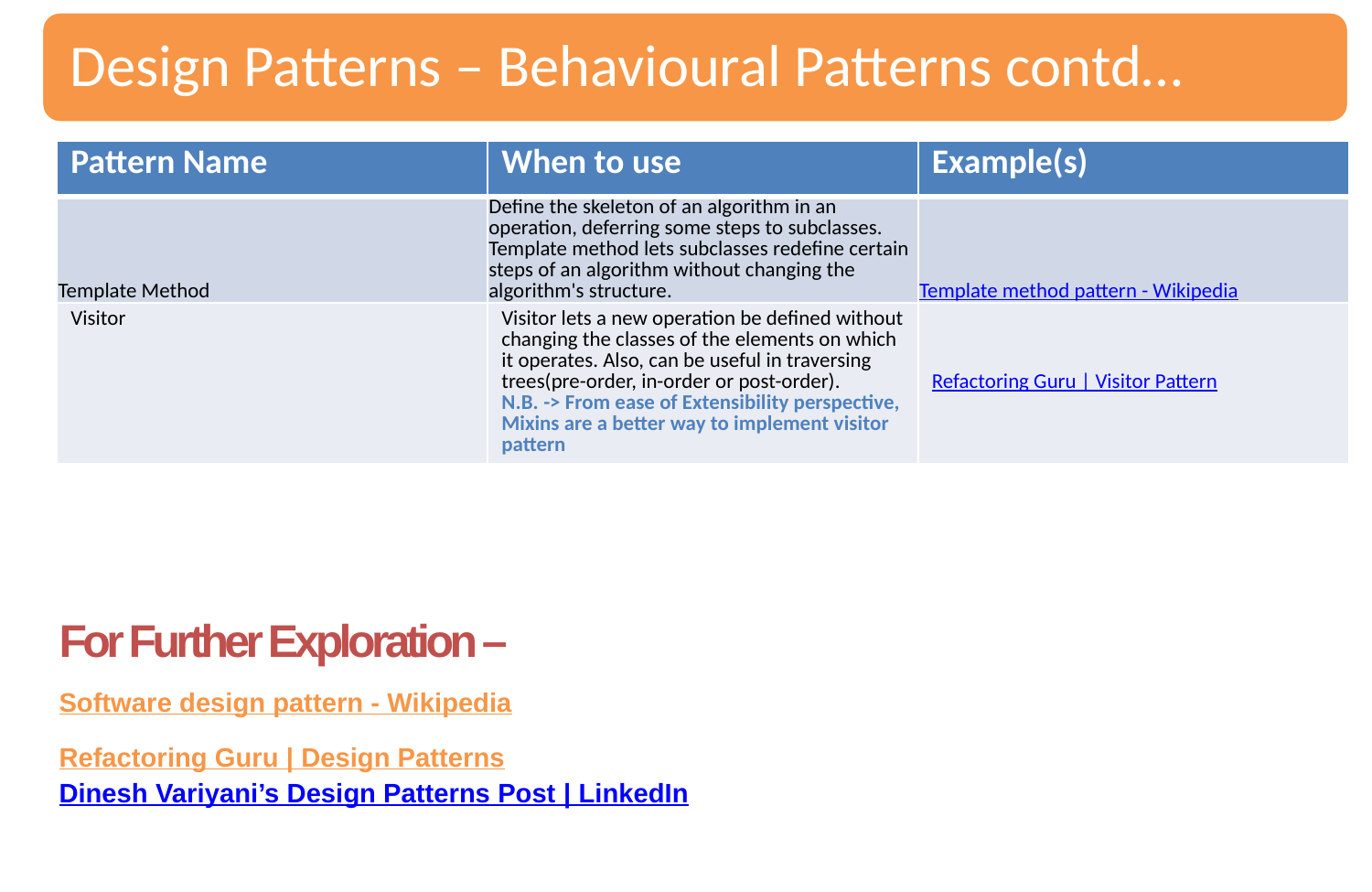

Design Patterns – Behavioural Patterns contd…
| Pattern Name | When to use | Example(s) |
| --- | --- | --- |
| Template Method | Define the skeleton of an algorithm in an operation, deferring some steps to subclasses. Template method lets subclasses redefine certain steps of an algorithm without changing the algorithm's structure. | Template method pattern - Wikipedia |
| Visitor | Visitor lets a new operation be defined without changing the classes of the elements on which it operates. Also, can be useful in traversing trees(pre-order, in-order or post-order). N.B. -> From ease of Extensibility perspective, Mixins are a better way to implement visitor pattern | Refactoring Guru | Visitor Pattern |
For Further Exploration –
Software design pattern - Wikipedia
Refactoring Guru | Design Patterns
Dinesh Variyani’s Design Patterns Post | LinkedIn